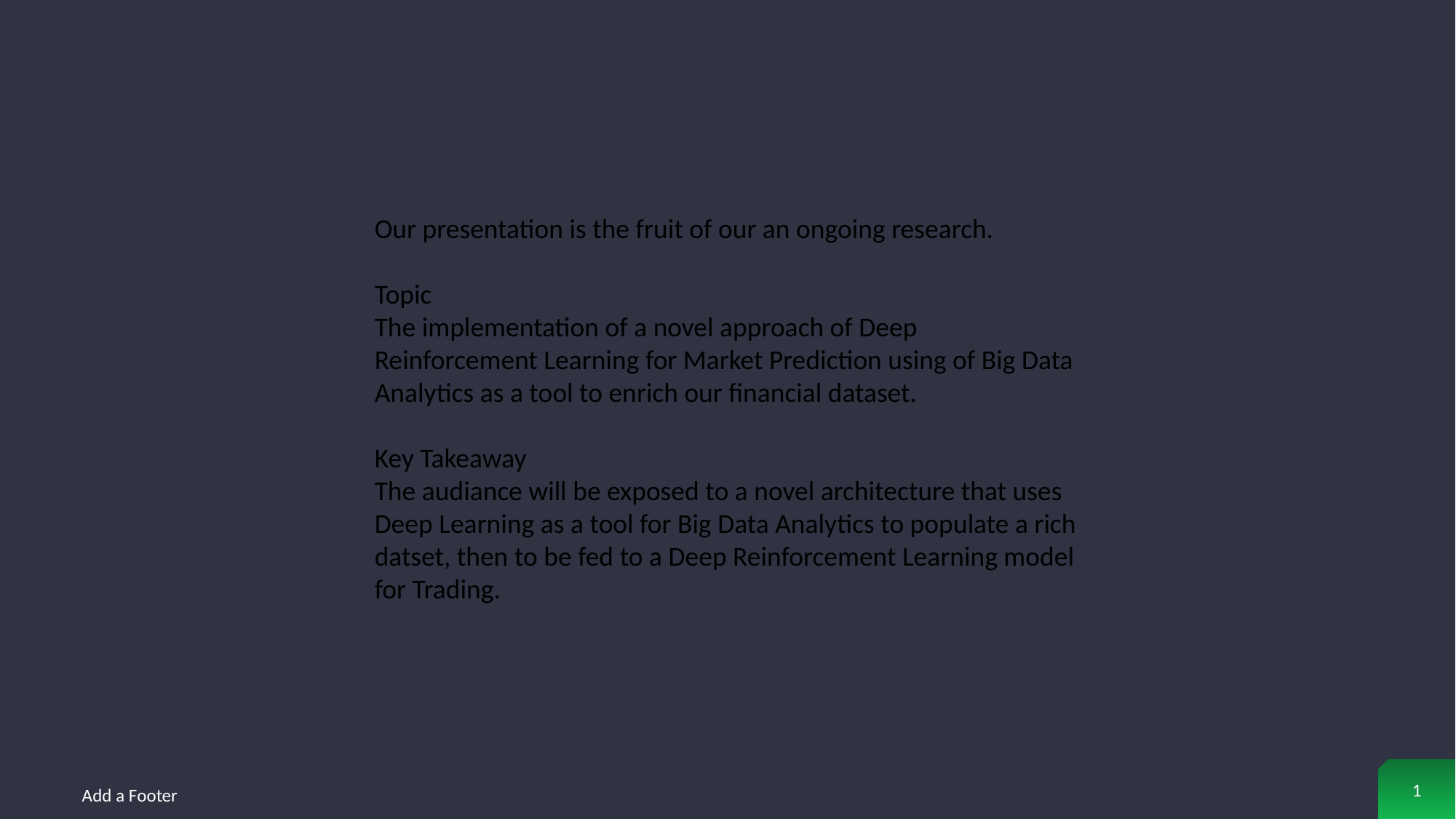

Our presentation is the fruit of our an ongoing research.

Topic
The implementation of a novel approach of Deep Reinforcement Learning for Market Prediction using of Big Data Analytics as a tool to enrich our financial dataset.

Key Takeaway
The audiance will be exposed to a novel architecture that uses Deep Learning as a tool for Big Data Analytics to populate a rich datset, then to be fed to a Deep Reinforcement Learning model for Trading.
1
Add a Footer